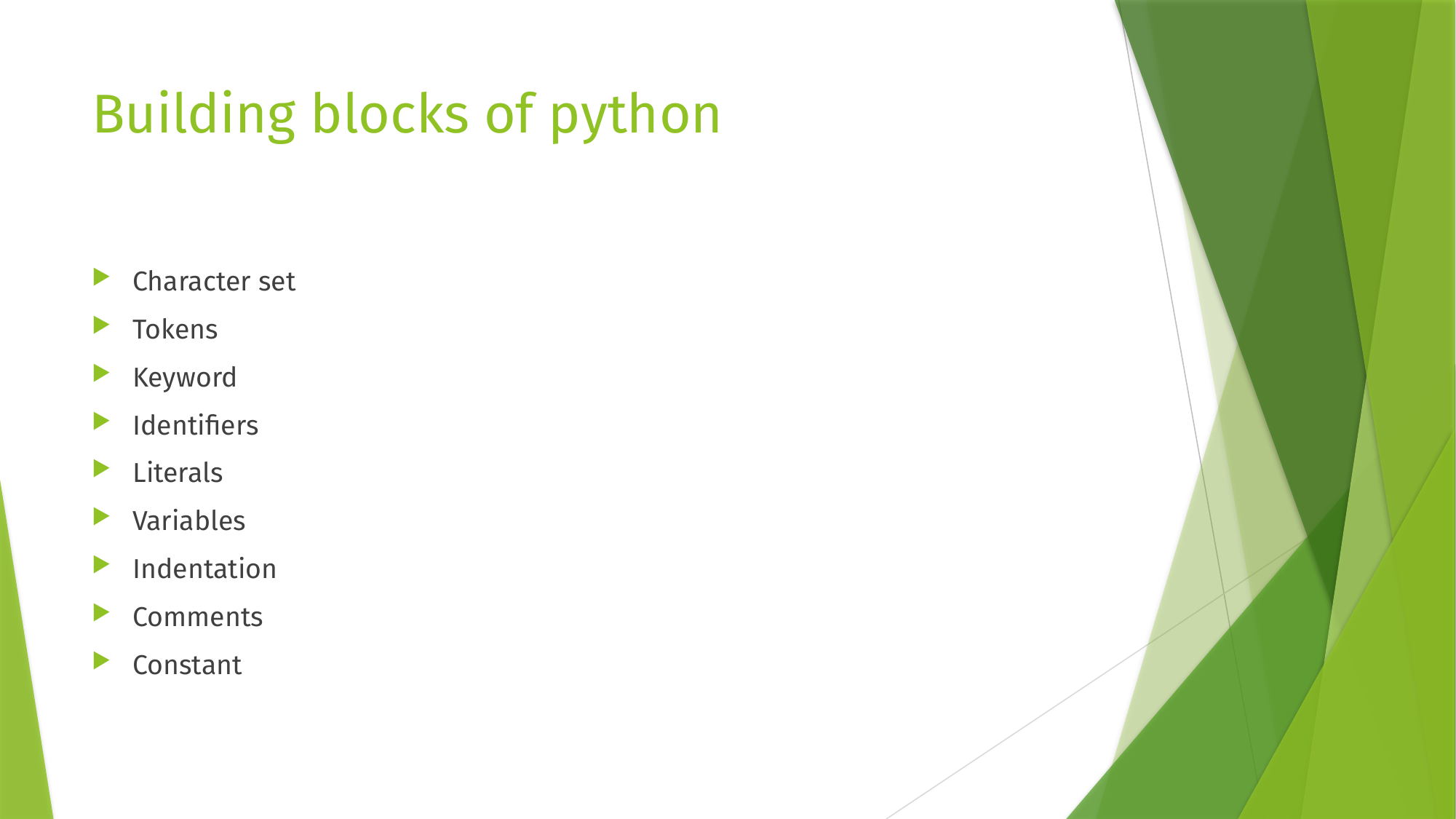

# Building blocks of python
Character set
Tokens
Keyword
Identifiers
Literals
Variables
Indentation
Comments
Constant